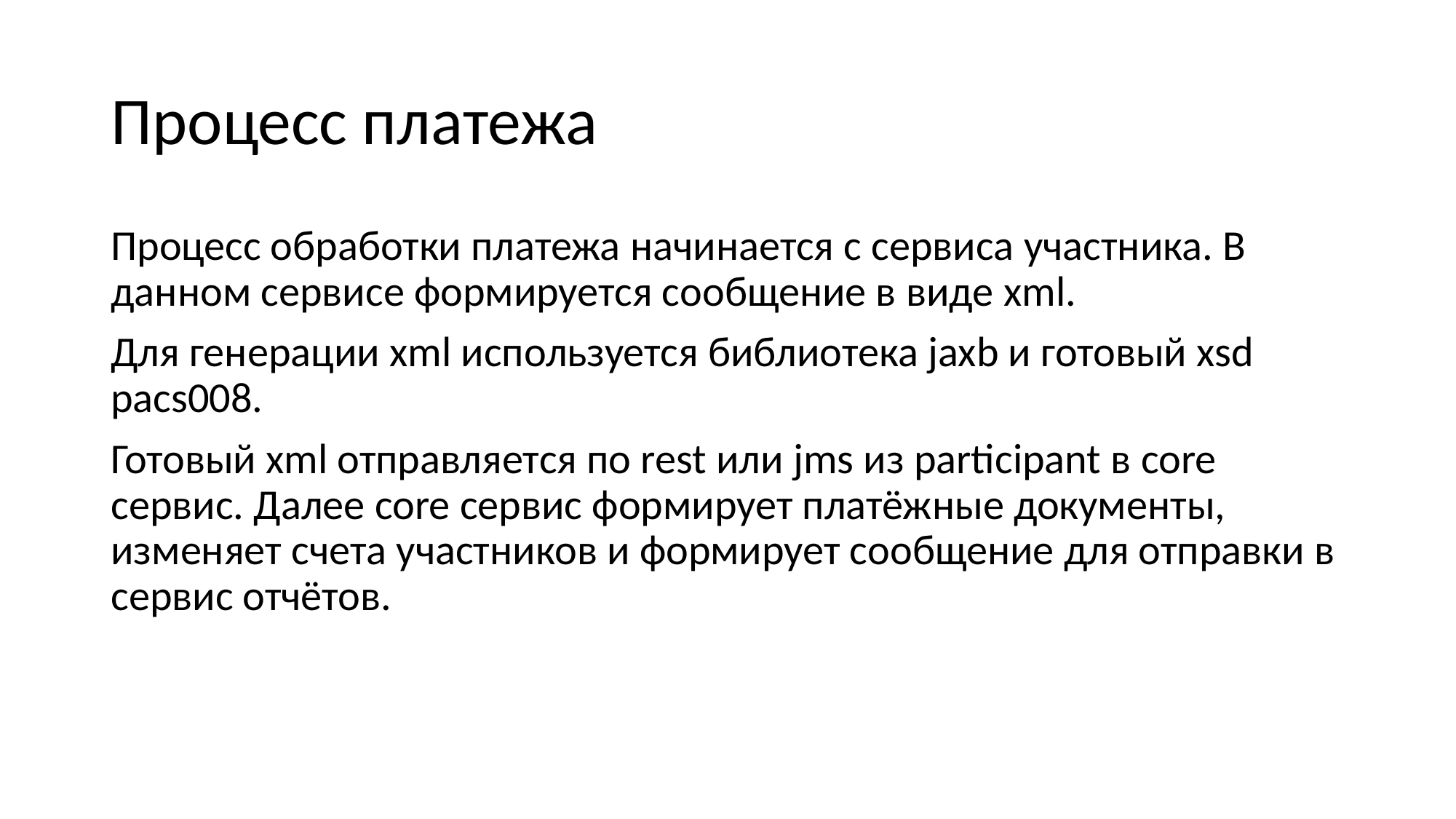

# Процесс платежа
Процесс обработки платежа начинается с сервиса участника. В данном сервисе формируется сообщение в виде xml.
Для генерации xml используется библиотека jaxb и готовый xsd pacs008.
Готовый xml отправляется по rest или jms из participant в core сервис. Далее core сервис формирует платёжные документы, изменяет счета участников и формирует сообщение для отправки в сервис отчётов.